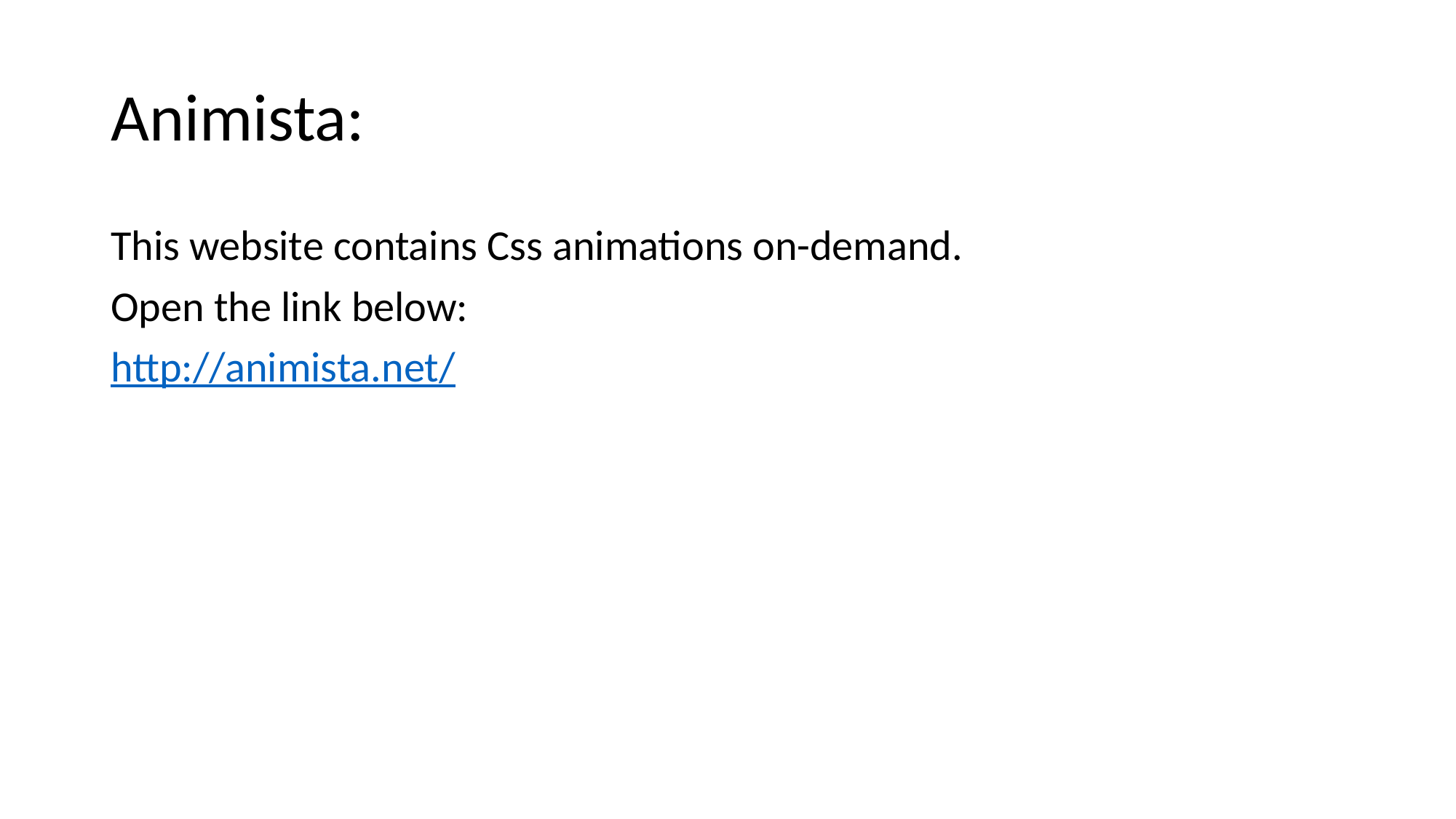

# Animista:
This website contains Css animations on-demand.
Open the link below:
http://animista.net/